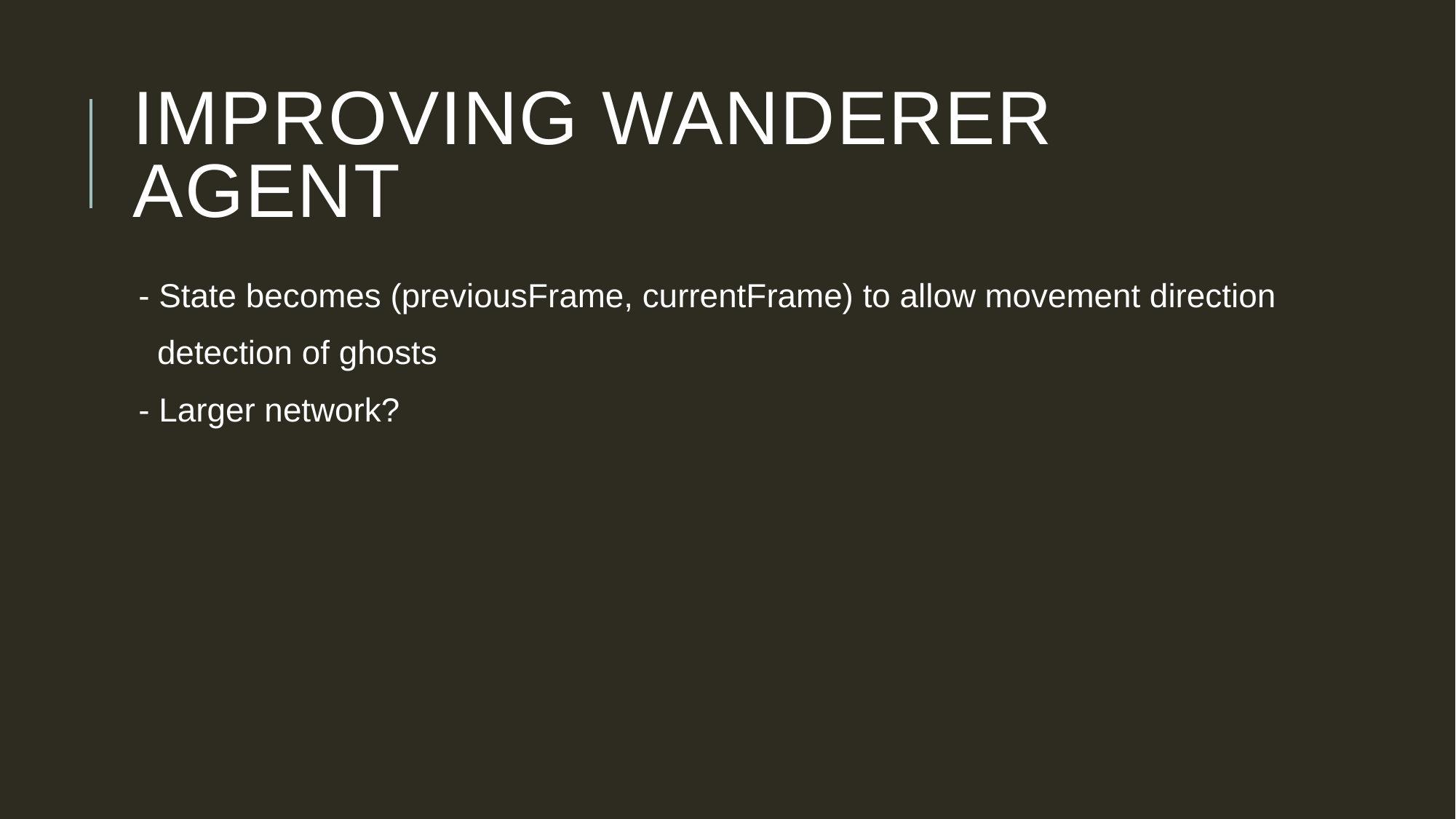

# Improving Wanderer Agent
- State becomes (previousFrame, currentFrame) to allow movement direction
  detection of ghosts
- Larger network?